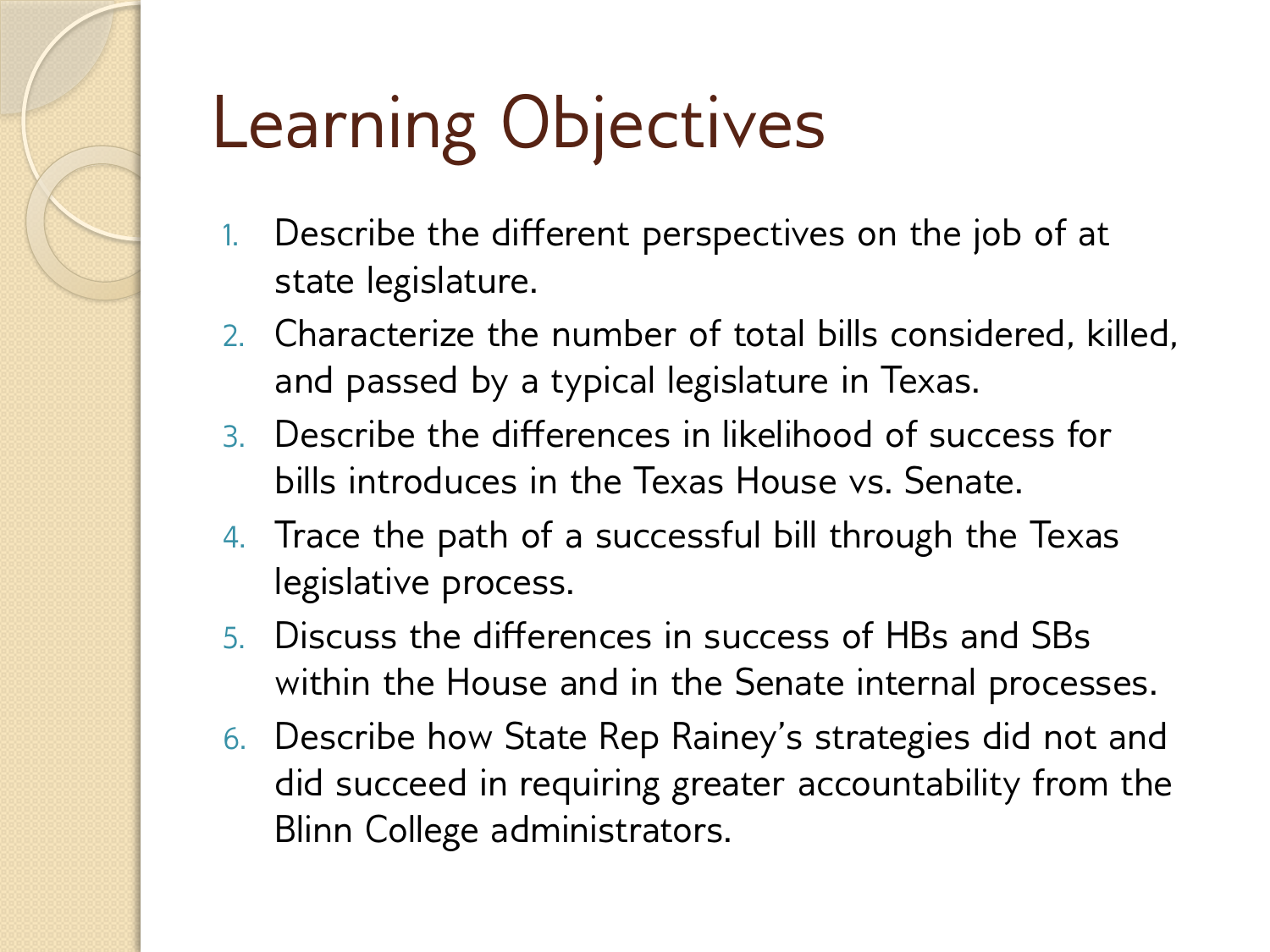

# Learning Objectives
Describe the different perspectives on the job of at state legislature.
Characterize the number of total bills considered, killed, and passed by a typical legislature in Texas.
Describe the differences in likelihood of success for bills introduces in the Texas House vs. Senate.
Trace the path of a successful bill through the Texas legislative process.
Discuss the differences in success of HBs and SBs within the House and in the Senate internal processes.
Describe how State Rep Rainey’s strategies did not and did succeed in requiring greater accountability from the Blinn College administrators.